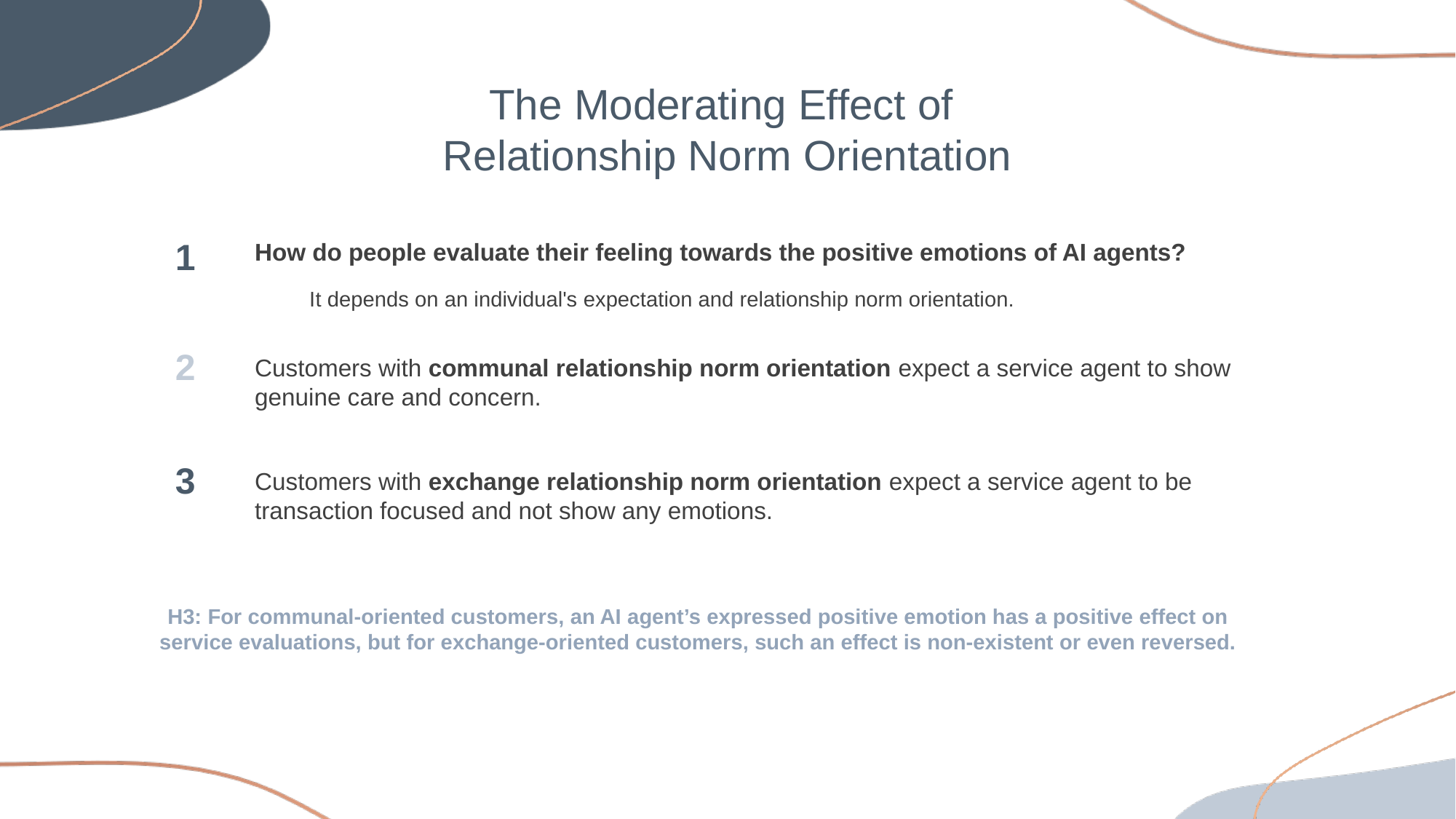

The Moderating Effect of
Relationship Norm Orientation
1
How do people evaluate their feeling towards the positive emotions of AI agents?
It depends on an individual's expectation and relationship norm orientation.
2
Customers with communal relationship norm orientation expect a service agent to show genuine care and concern.
3
Customers with exchange relationship norm orientation expect a service agent to be transaction focused and not show any emotions.
H3: For communal-oriented customers, an AI agent’s expressed positive emotion has a positive effect on service evaluations, but for exchange-oriented customers, such an effect is non-existent or even reversed.